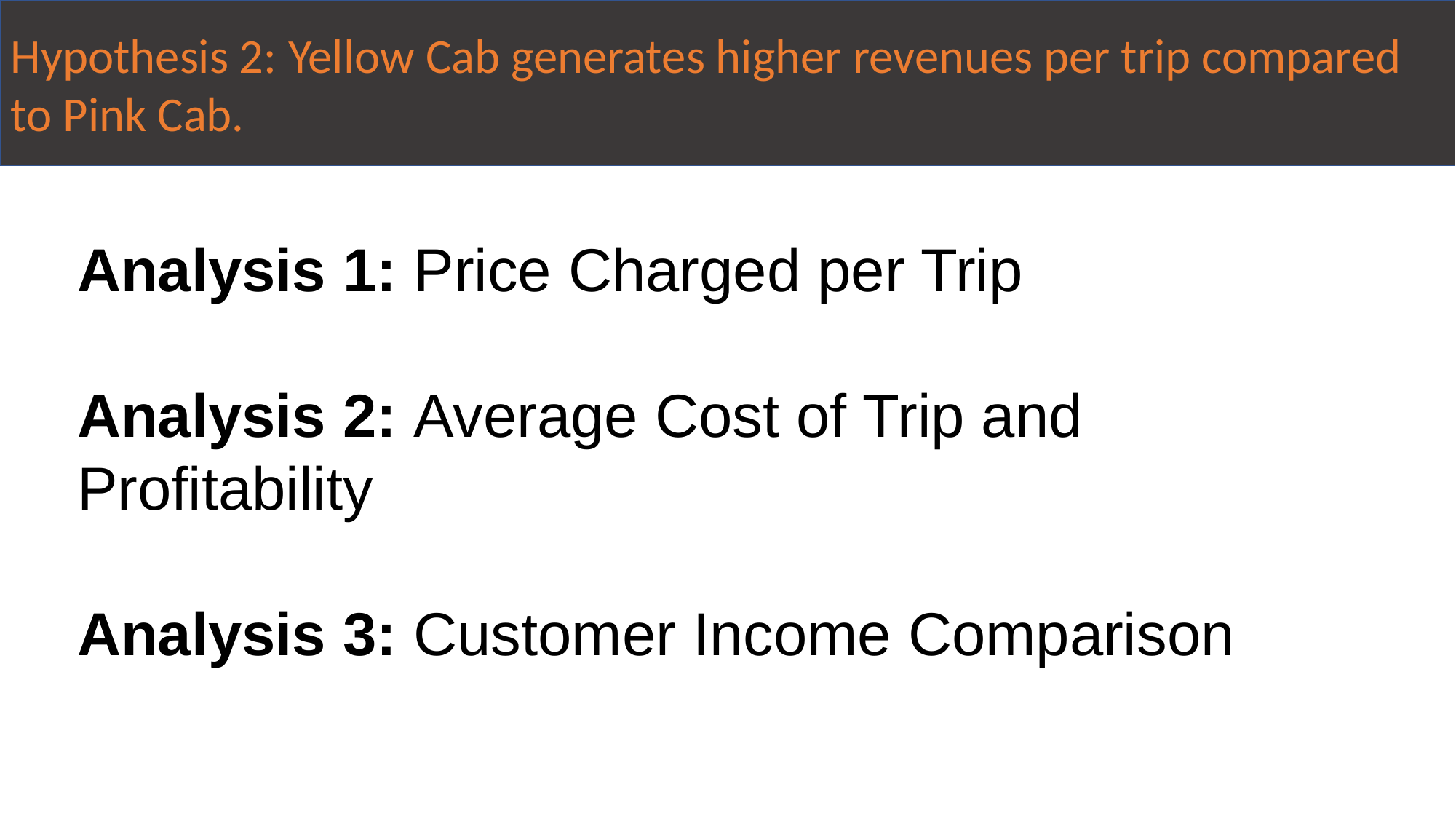

Hypothesis 2: Yellow Cab generates higher revenues per trip compared to Pink Cab.

# Profit Analysis

Analysis 1: Price Charged per Trip

Analysis 2: Average Cost of Trip and Profitability

Analysis 3: Customer Income Comparison